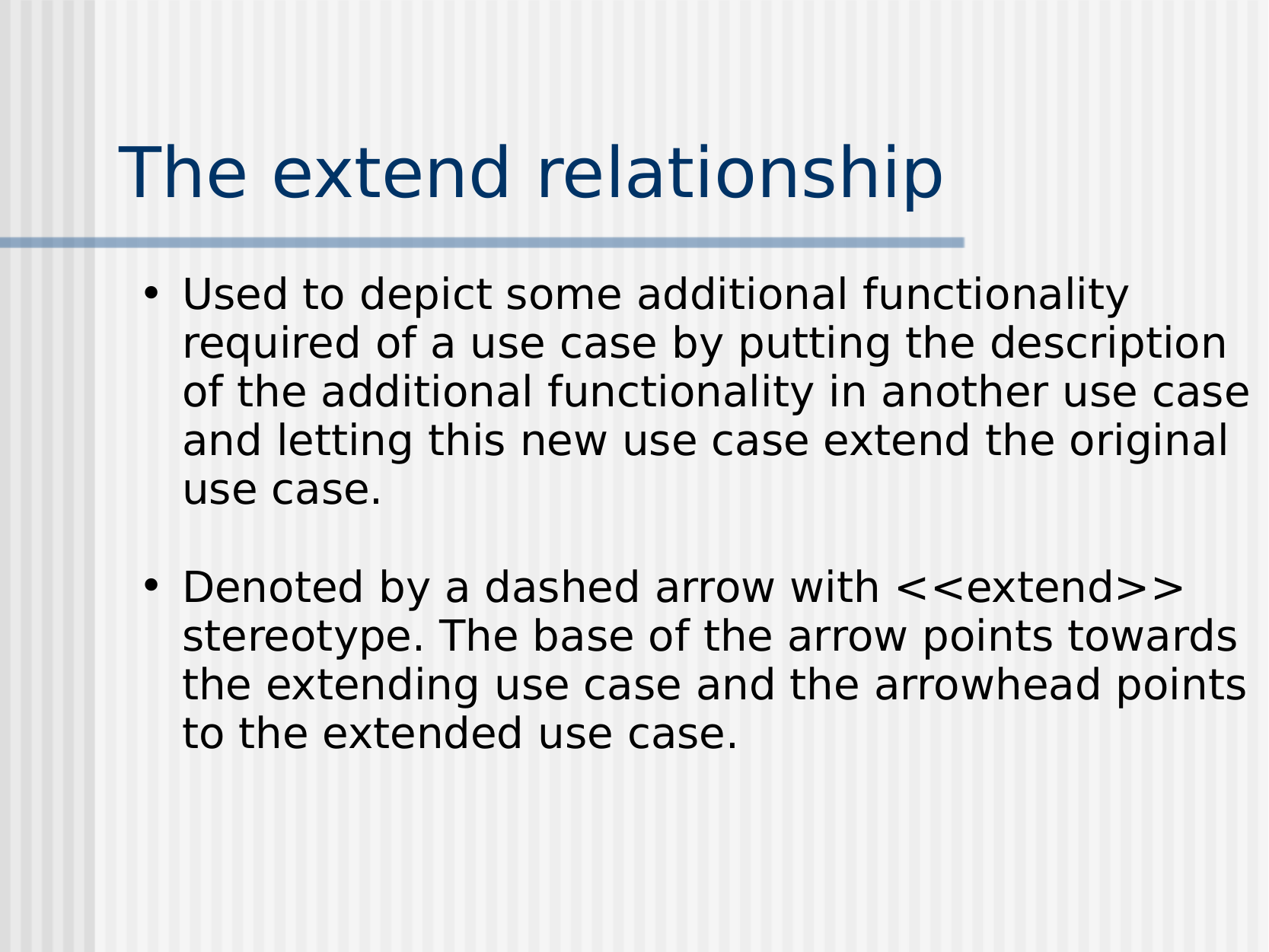

The extend relationship
Used to depict some additional functionality required of a use case by putting the description of the additional functionality in another use case and letting this new use case extend the original use case.

Denoted by a dashed arrow with <<extend>> stereotype. The base of the arrow points towards the extending use case and the arrowhead points to the extended use case.